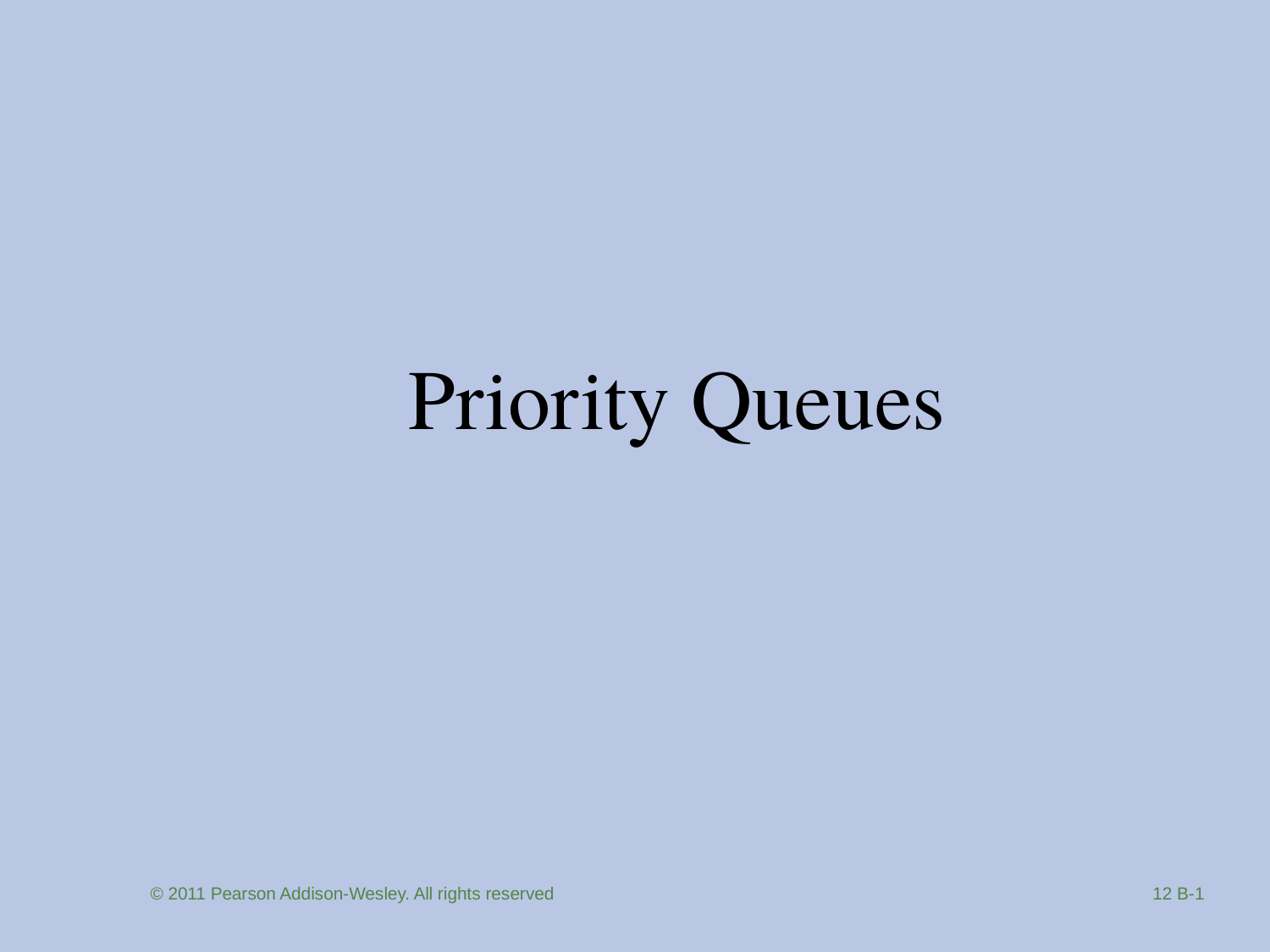

#

Priority Queues
© 2011 Pearson Addison-Wesley. All rights reserved
12 B-1